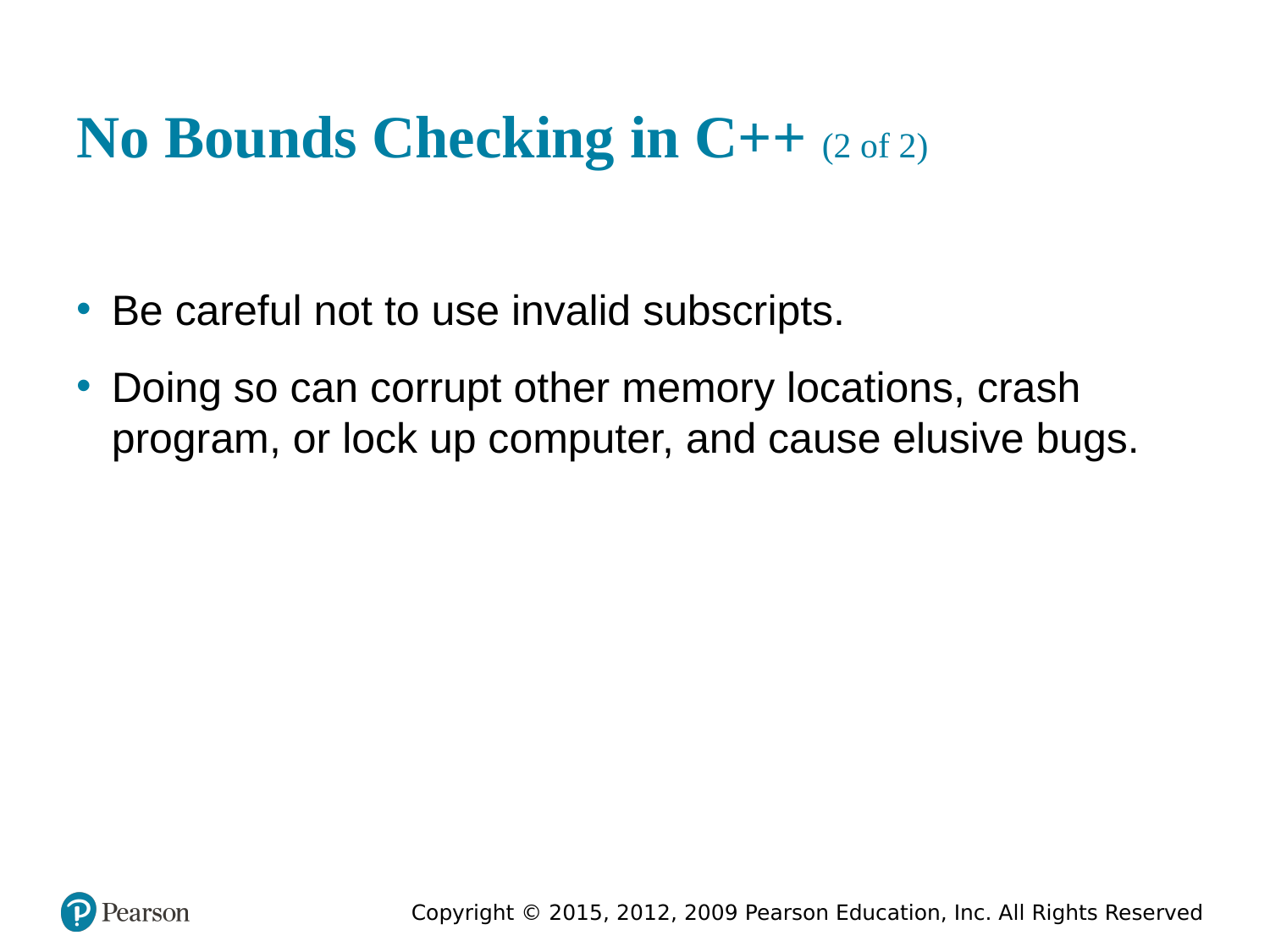

# No Bounds Checking in C++ (2 of 2)
Be careful not to use invalid subscripts.
Doing so can corrupt other memory locations, crash program, or lock up computer, and cause elusive bugs.